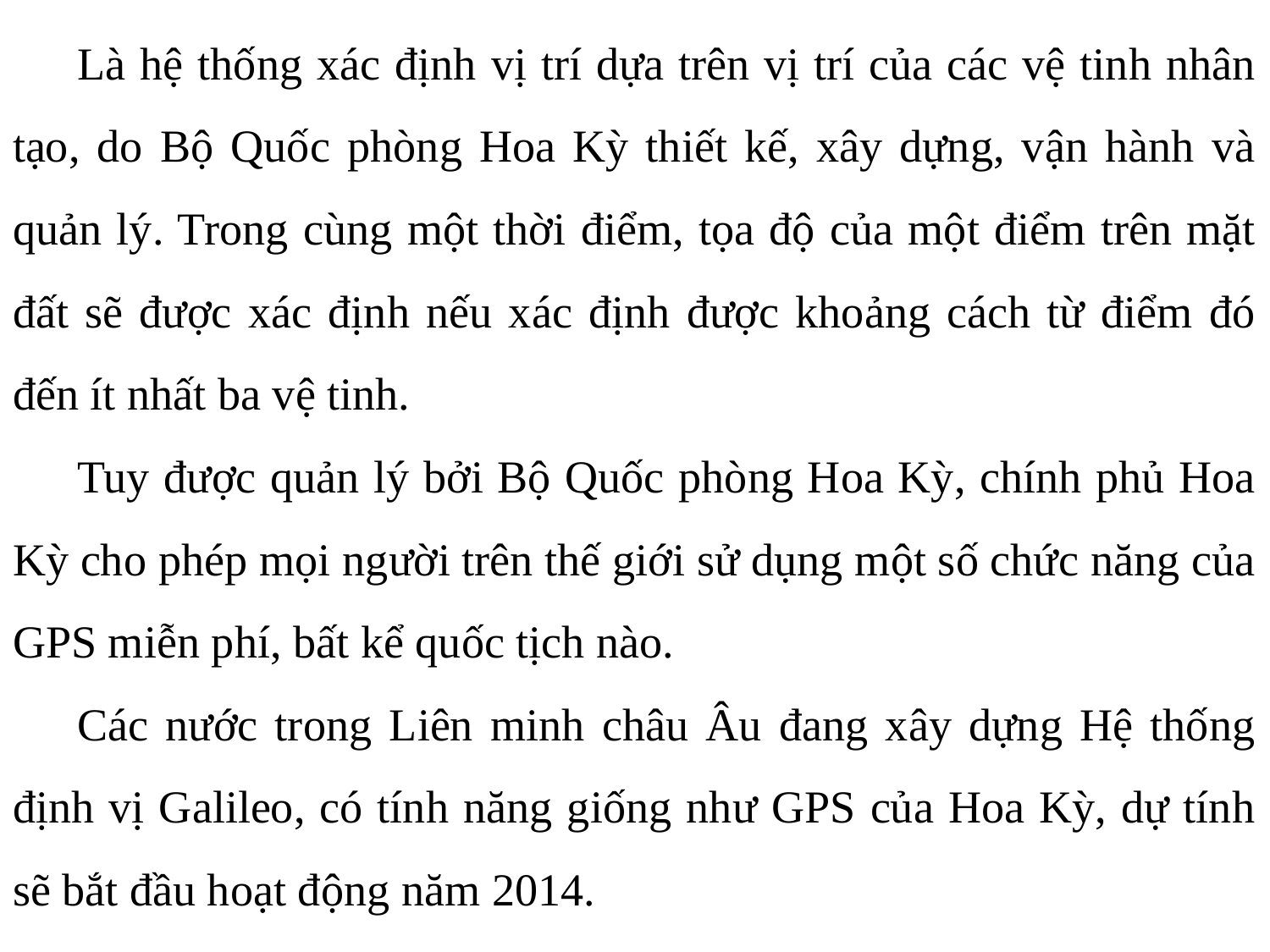

Là hệ thống xác định vị trí dựa trên vị trí của các vệ tinh nhân tạo, do Bộ Quốc phòng Hoa Kỳ thiết kế, xây dựng, vận hành và quản lý. Trong cùng một thời điểm, tọa độ của một điểm trên mặt đất sẽ được xác định nếu xác định được khoảng cách từ điểm đó đến ít nhất ba vệ tinh.
Tuy được quản lý bởi Bộ Quốc phòng Hoa Kỳ, chính phủ Hoa Kỳ cho phép mọi người trên thế giới sử dụng một số chức năng của GPS miễn phí, bất kể quốc tịch nào.
Các nước trong Liên minh châu Âu đang xây dựng Hệ thống định vị Galileo, có tính năng giống như GPS của Hoa Kỳ, dự tính sẽ bắt đầu hoạt động năm 2014.